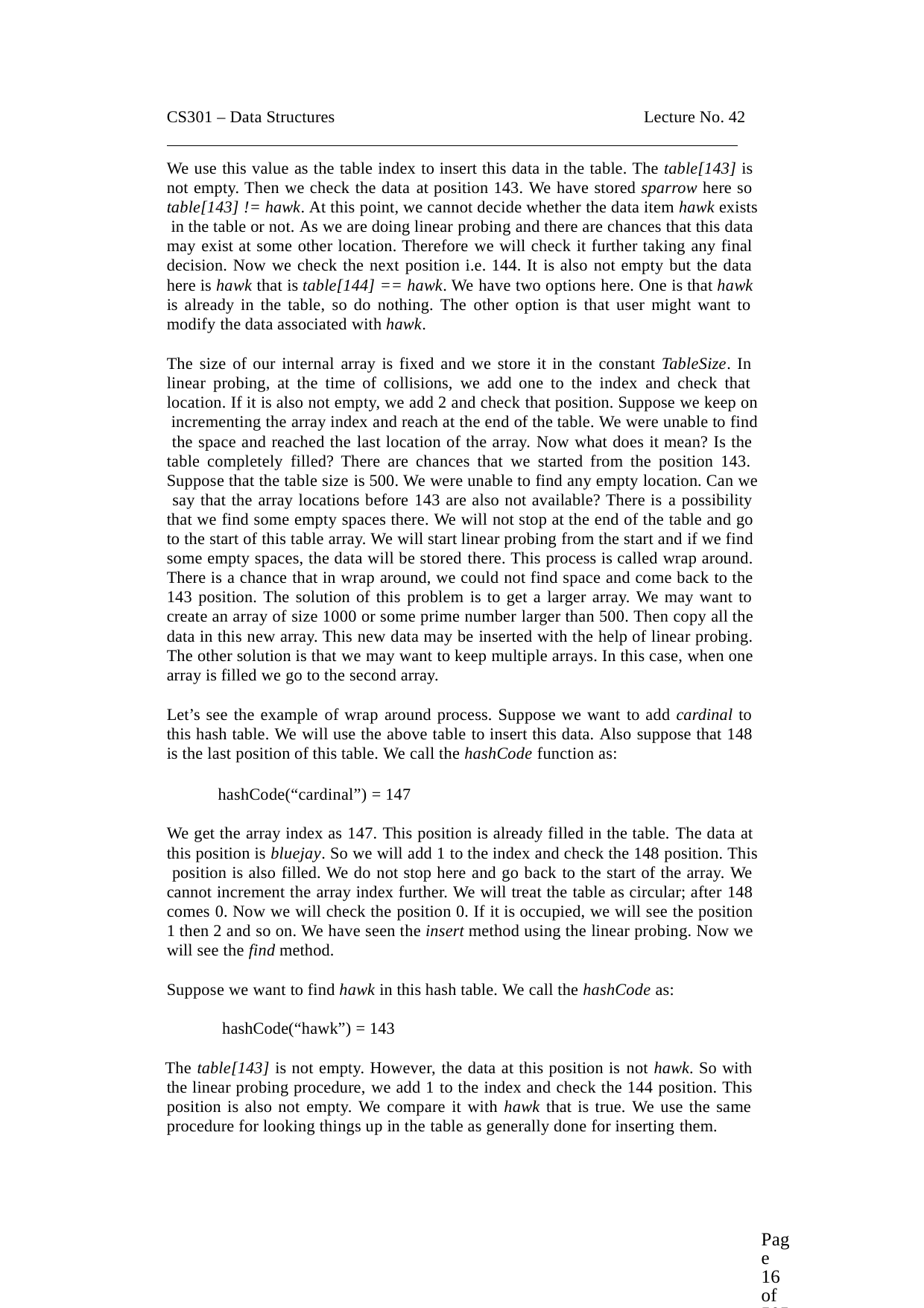

CS301 – Data Structures	Lecture No. 42

We use this value as the table index to insert this data in the table. The table[143] is  not empty. Then we check the data at position 143. We have stored sparrow here so  table[143] != hawk. At this point, we cannot decide whether the data item hawk exists  in the table or not. As we are doing linear probing and there are chances that this data  may exist at some other location. Therefore we will check it further taking any final  decision. Now we check the next position i.e. 144. It is also not empty but the data  here is hawk that is table[144] == hawk. We have two options here. One is that hawk  is already in the table, so do nothing. The other option is that user might want to  modify the data associated with hawk.

The size of our internal array is fixed and we store it in the constant TableSize. In  linear probing, at the time of collisions, we add one to the index and check that  location. If it is also not empty, we add 2 and check that position. Suppose we keep on  incrementing the array index and reach at the end of the table. We were unable to find  the space and reached the last location of the array. Now what does it mean? Is the  table completely filled? There are chances that we started from the position 143.  Suppose that the table size is 500. We were unable to find any empty location. Can we  say that the array locations before 143 are also not available? There is a possibility  that we find some empty spaces there. We will not stop at the end of the table and go  to the start of this table array. We will start linear probing from the start and if we find  some empty spaces, the data will be stored there. This process is called wrap around.  There is a chance that in wrap around, we could not find space and come back to the  143 position. The solution of this problem is to get a larger array. We may want to  create an array of size 1000 or some prime number larger than 500. Then copy all the  data in this new array. This new data may be inserted with the help of linear probing.  The other solution is that we may want to keep multiple arrays. In this case, when one  array is filled we go to the second array.

Let’s see the example of wrap around process. Suppose we want to add cardinal to  this hash table. We will use the above table to insert this data. Also suppose that 148  is the last position of this table. We call the hashCode function as:

hashCode(“cardinal”) = 147

We get the array index as 147. This position is already filled in the table. The data at  this position is bluejay. So we will add 1 to the index and check the 148 position. This  position is also filled. We do not stop here and go back to the start of the array. We  cannot increment the array index further. We will treat the table as circular; after 148  comes 0. Now we will check the position 0. If it is occupied, we will see the position  1 then 2 and so on. We have seen the insert method using the linear probing. Now we  will see the find method.
Suppose we want to find hawk in this hash table. We call the hashCode as:  hashCode(“hawk”) = 143

The table[143] is not empty. However, the data at this position is not hawk. So with  the linear probing procedure, we add 1 to the index and check the 144 position. This  position is also not empty. We compare it with hawk that is true. We use the same  procedure for looking things up in the table as generally done for inserting them.

Page 16 of 505